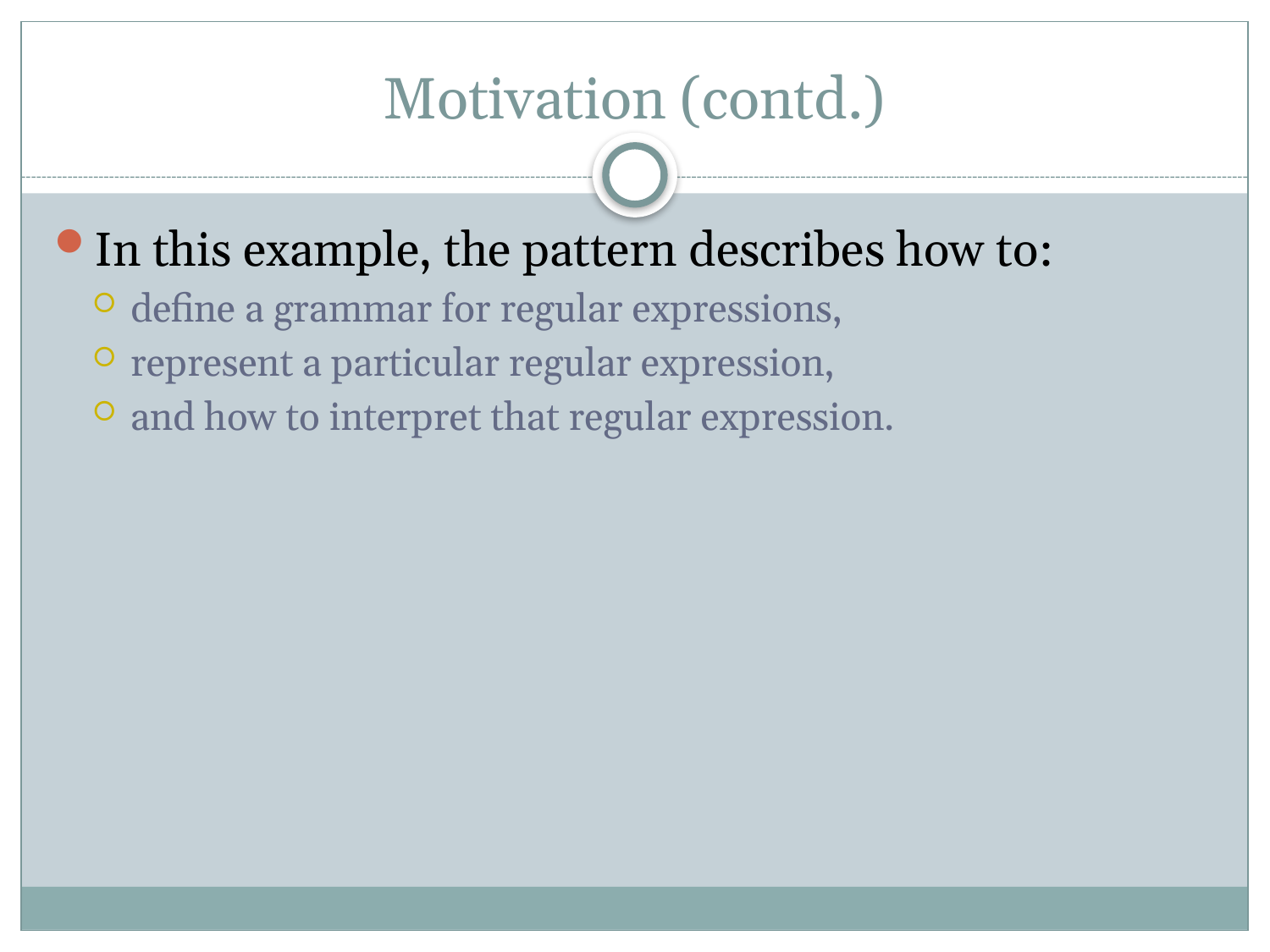

# Motivation (contd.)
In this example, the pattern describes how to:
define a grammar for regular expressions,
represent a particular regular expression,
and how to interpret that regular expression.